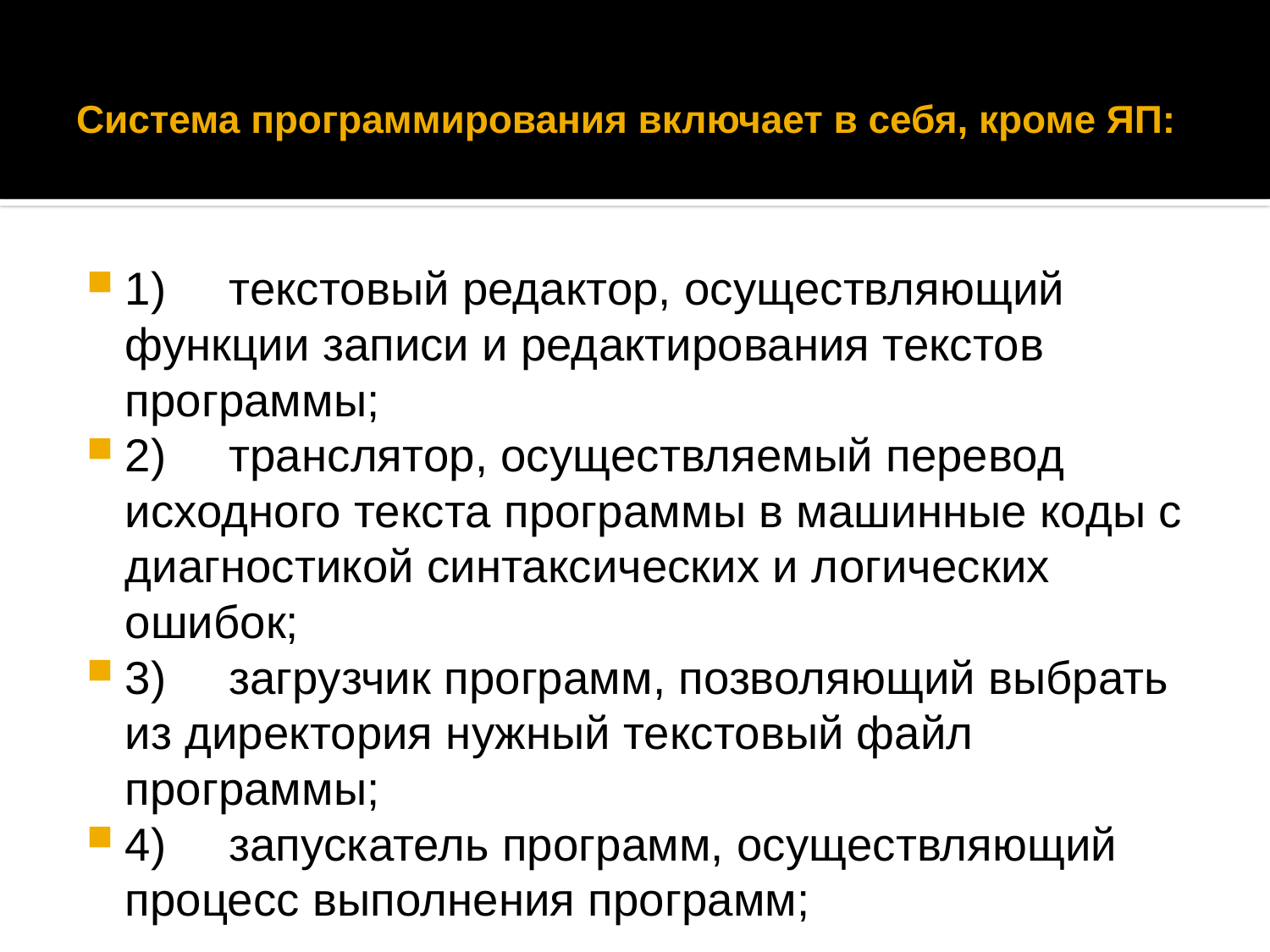

# Система программирования включает в себя, кроме ЯП:
1)	текстовый редактор, осуществляющий функции записи и редактирования текстов программы;
2)	транслятор, осуществляемый перевод исходного текста программы в машинные коды с диагностикой синтаксических и логических ошибок;
3)	загрузчик программ, позволяющий выбрать из директория нужный текстовый файл программы;
4)	запускатель программ, осуществляющий процесс выполнения программ;